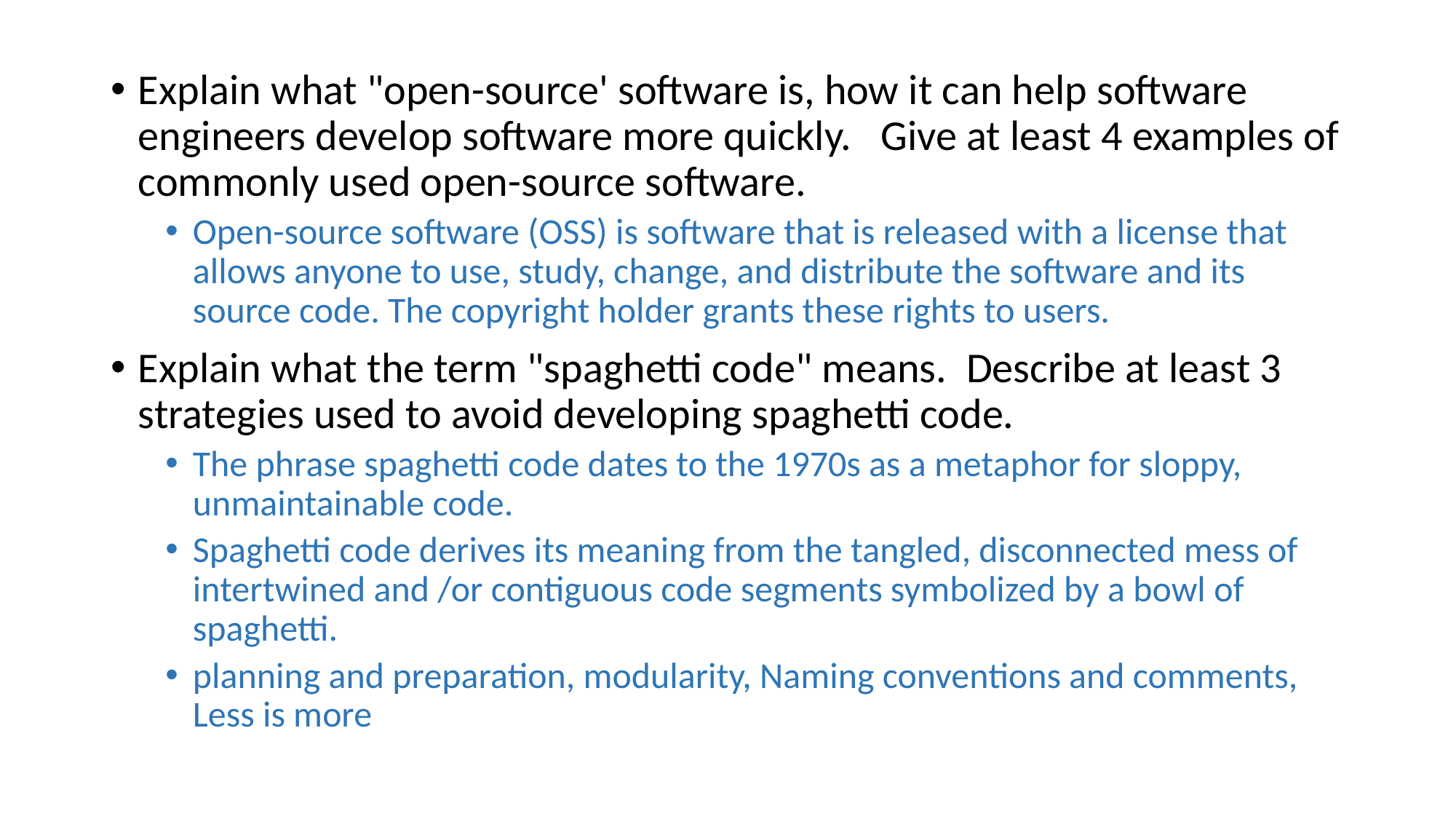

Explain what "open-source' software is, how it can help software engineers develop software more quickly.   Give at least 4 examples of commonly used open-source software.
Open-source software (OSS) is software that is released with a license that allows anyone to use, study, change, and distribute the software and its source code. The copyright holder grants these rights to users.
Explain what the term "spaghetti code" means.  Describe at least 3 strategies used to avoid developing spaghetti code.
The phrase spaghetti code dates to the 1970s as a metaphor for sloppy, unmaintainable code.
Spaghetti code derives its meaning from the tangled, disconnected mess of intertwined and /or contiguous code segments symbolized by a bowl of spaghetti.
planning and preparation, modularity, Naming conventions and comments, Less is more